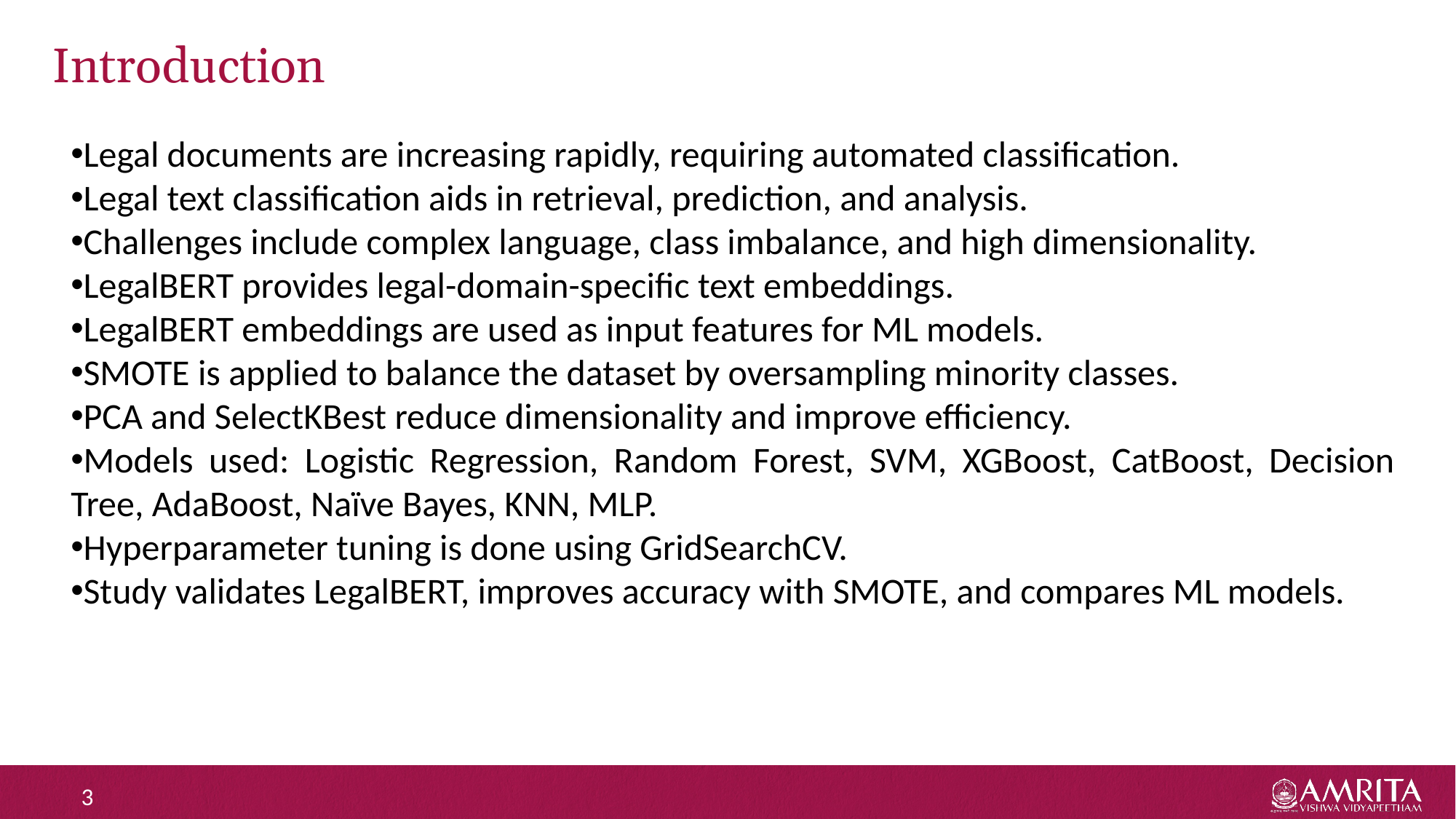

# Introduction
Legal documents are increasing rapidly, requiring automated classification.
Legal text classification aids in retrieval, prediction, and analysis.
Challenges include complex language, class imbalance, and high dimensionality.
LegalBERT provides legal-domain-specific text embeddings.
LegalBERT embeddings are used as input features for ML models.
SMOTE is applied to balance the dataset by oversampling minority classes.
PCA and SelectKBest reduce dimensionality and improve efficiency.
Models used: Logistic Regression, Random Forest, SVM, XGBoost, CatBoost, Decision Tree, AdaBoost, Naïve Bayes, KNN, MLP.
Hyperparameter tuning is done using GridSearchCV.
Study validates LegalBERT, improves accuracy with SMOTE, and compares ML models.

3